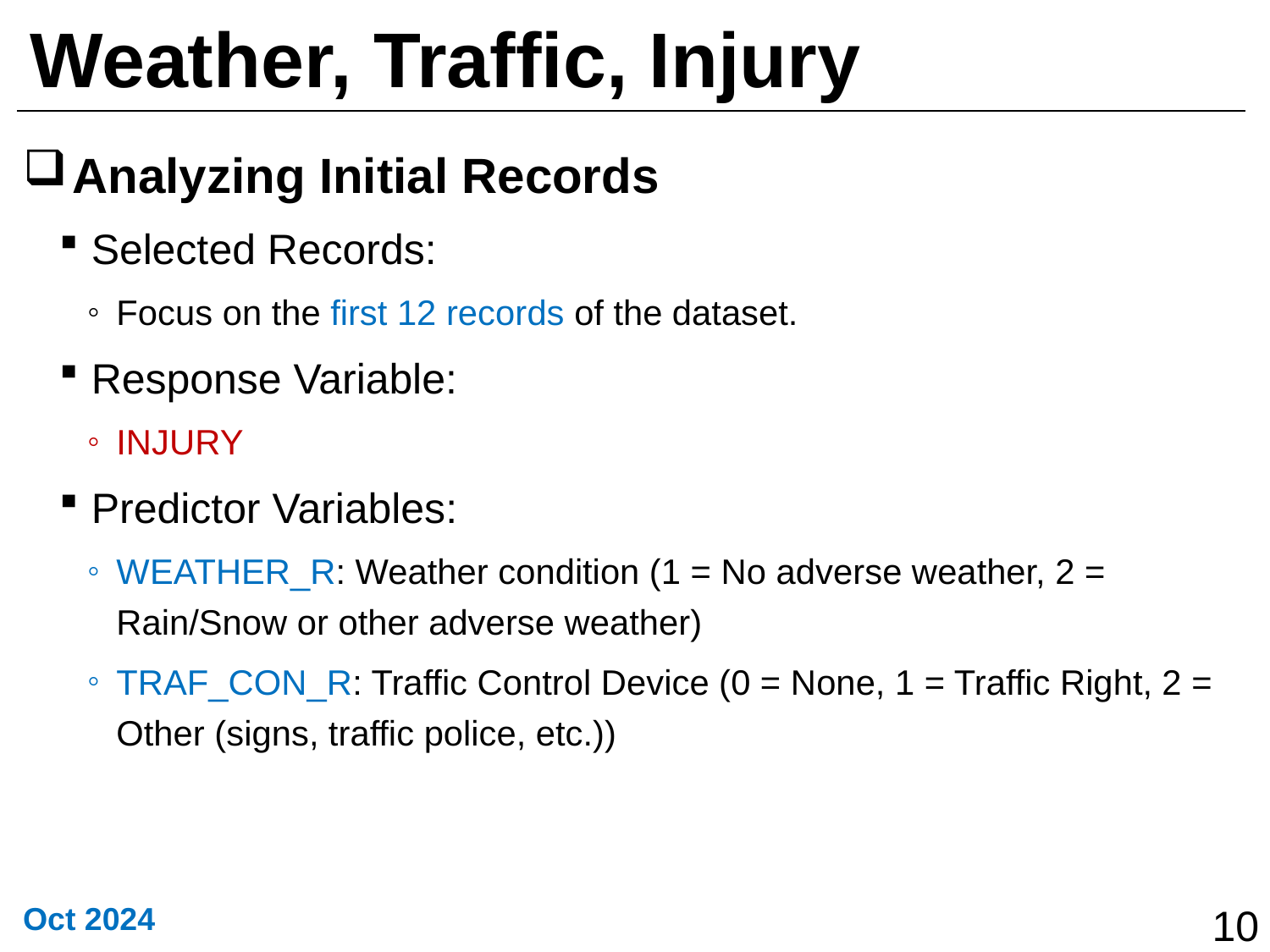

# Weather, Traffic, Injury
Analyzing Initial Records
Selected Records:
Focus on the first 12 records of the dataset.
Response Variable:
INJURY
Predictor Variables:
WEATHER_R: Weather condition (1 = No adverse weather, 2 = Rain/Snow or other adverse weather)
TRAF_CON_R: Traffic Control Device (0 = None, 1 = Traffic Right, 2 = Other (signs, traffic police, etc.))

Oct 2024
10